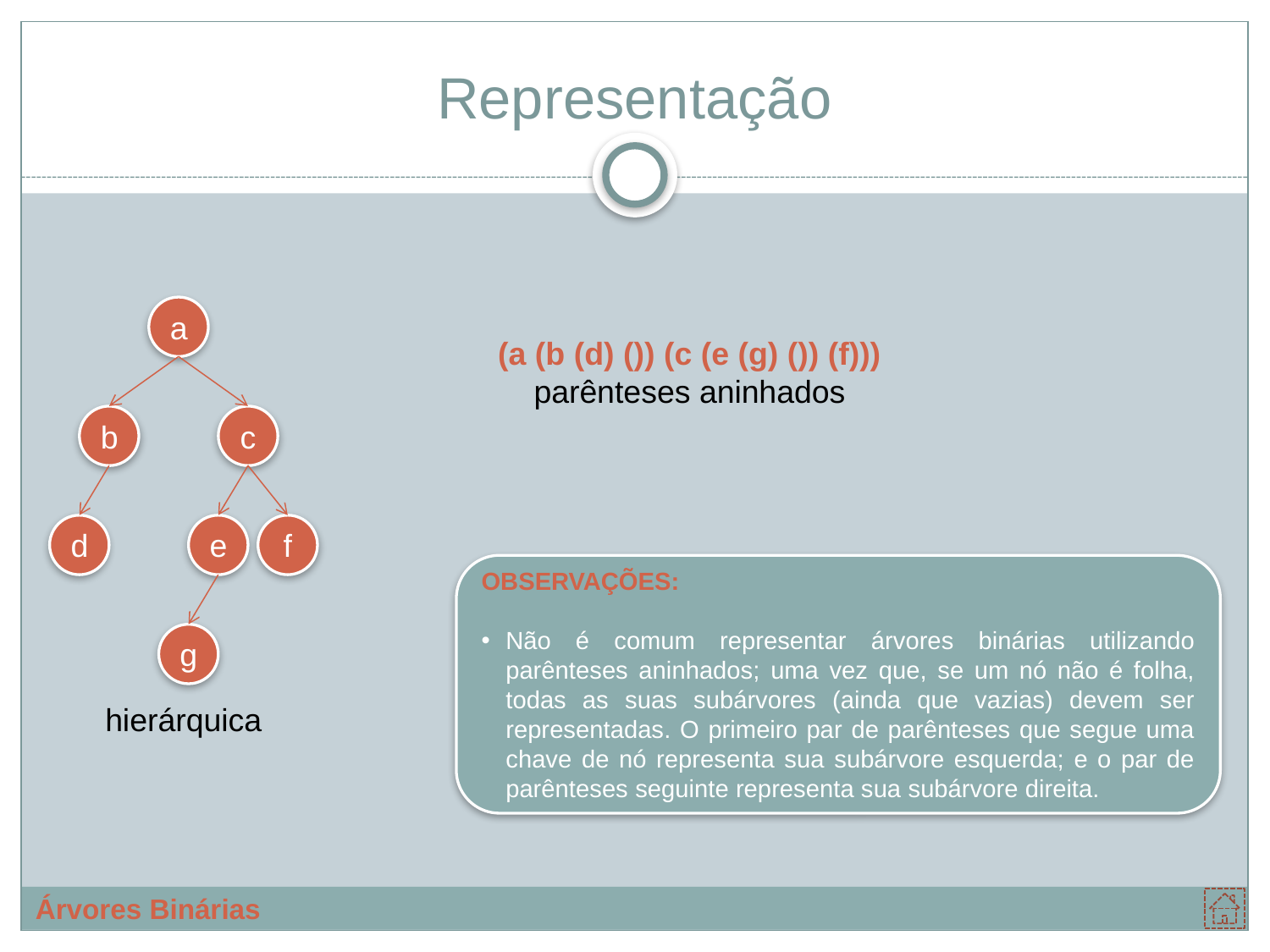

# Representação
a
b
c
d
e
f
g
hierárquica
(a (b (d) ()) (c (e (g) ()) (f)))
parênteses aninhados
OBSERVAÇÕES:

Não é comum representar árvores binárias utilizando parênteses aninhados; uma vez que, se um nó não é folha, todas as suas subárvores (ainda que vazias) devem ser representadas. O primeiro par de parênteses que segue uma chave de nó representa sua subárvore esquerda; e o par de parênteses seguinte representa sua subárvore direita.
Árvores Binárias